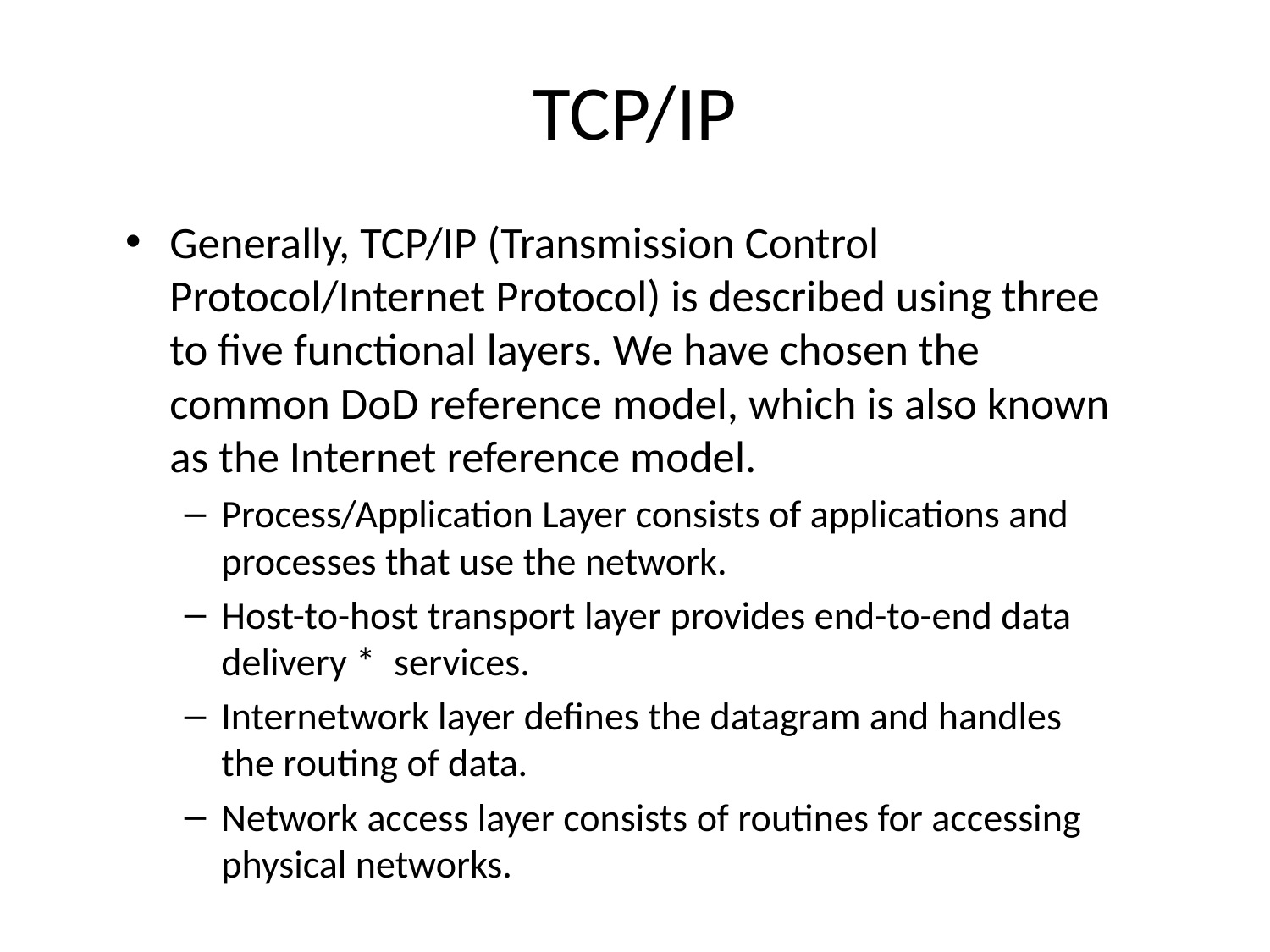

# TCP/IP
Generally, TCP/IP (Transmission Control Protocol/Internet Protocol) is described using three to five functional layers. We have chosen the common DoD reference model, which is also known as the Internet reference model.
Process/Application Layer consists of applications and processes that use the network.
Host-to-host transport layer provides end-to-end data delivery *	services.
Internetwork layer defines the datagram and handles the routing of data.
Network access layer consists of routines for accessing physical networks.